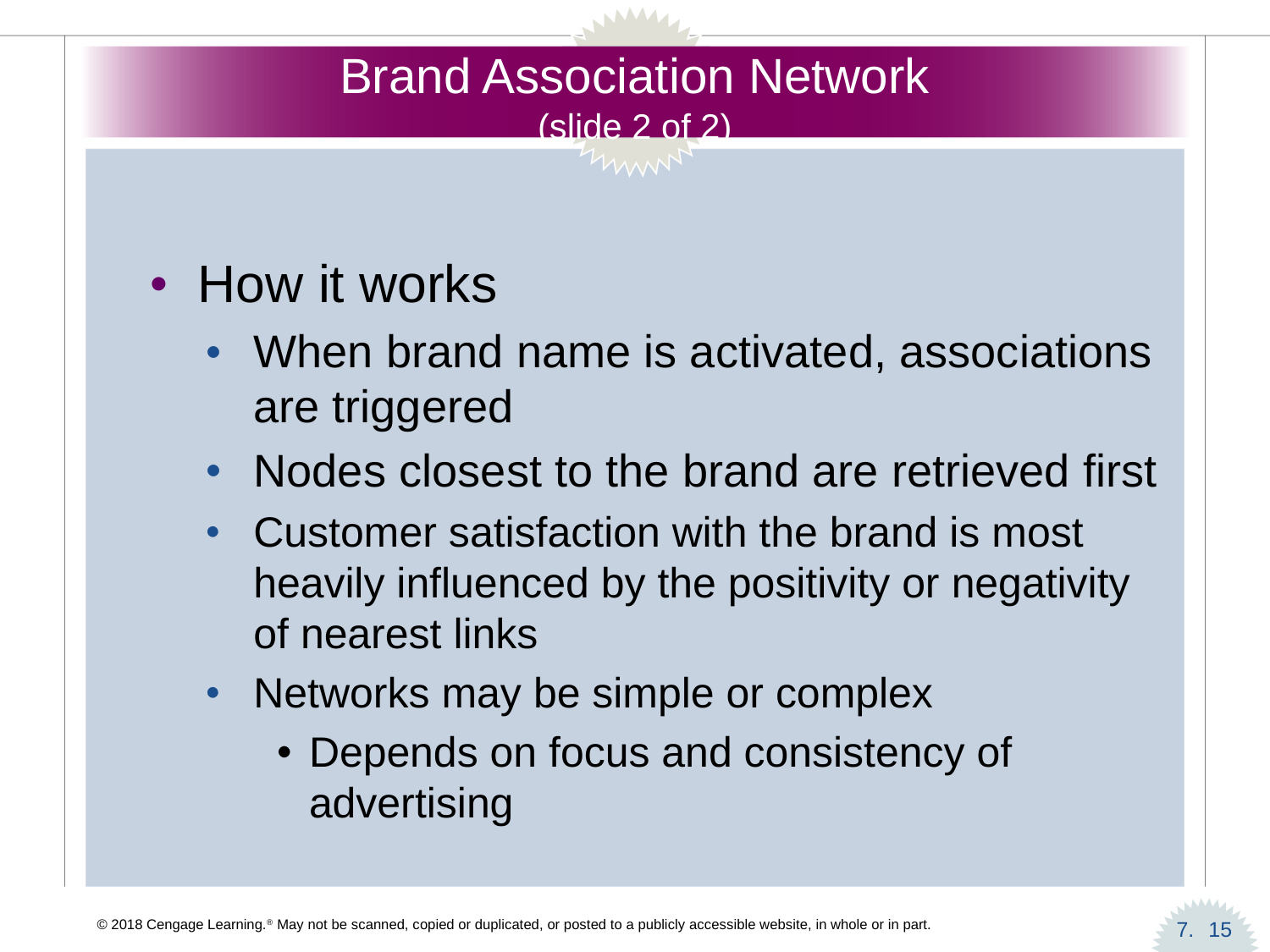

# Brand Association Network (slide 2 of 2)
How it works
When brand name is activated, associations are triggered
Nodes closest to the brand are retrieved first
Customer satisfaction with the brand is most heavily influenced by the positivity or negativity of nearest links
Networks may be simple or complex
Depends on focus and consistency of  advertising
15